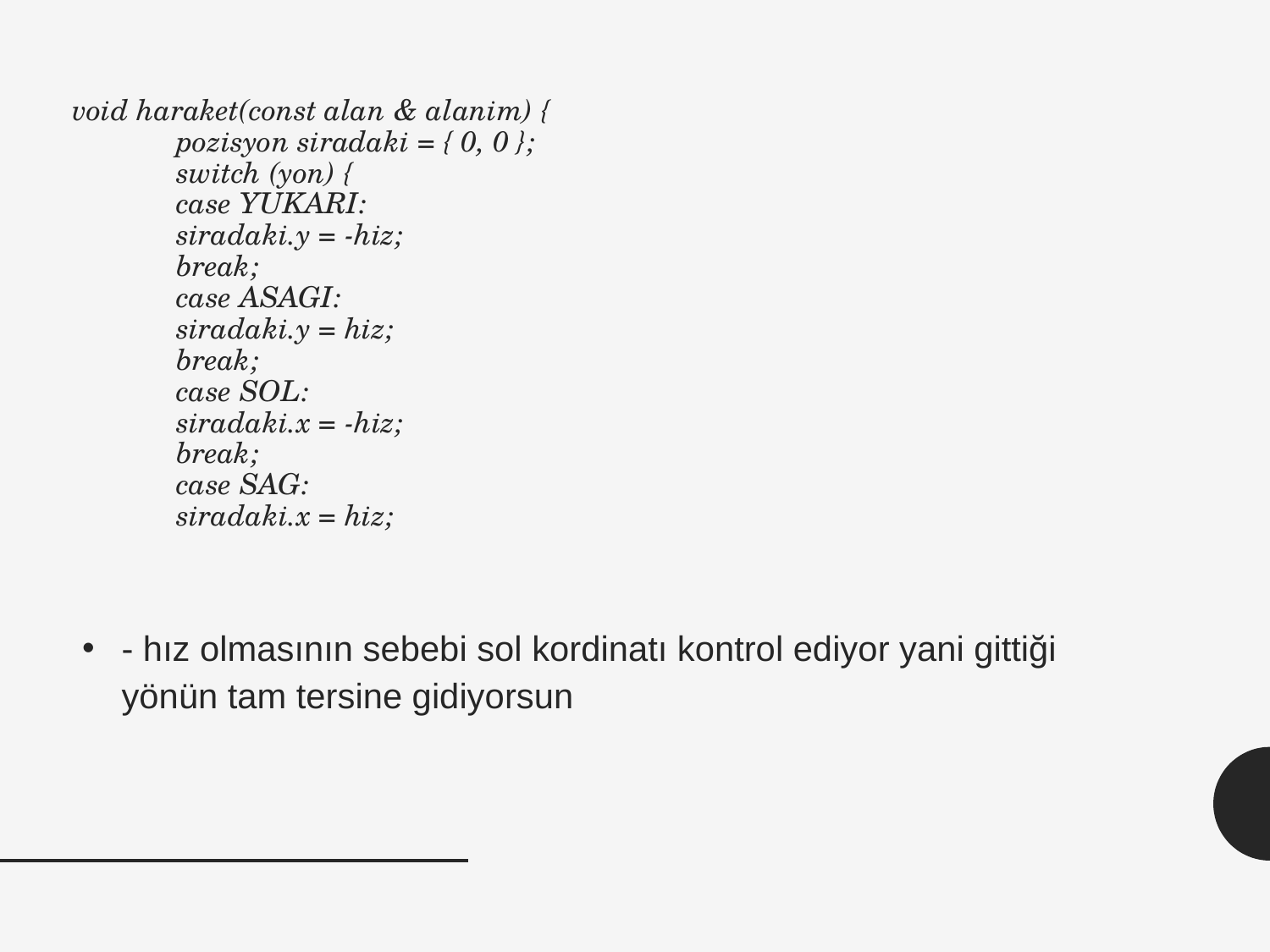

# void haraket(const alan & alanim) { pozisyon siradaki = { 0, 0 }; switch (yon) { case YUKARI: siradaki.y = -hiz; break; case ASAGI: siradaki.y = hiz; break; case SOL: siradaki.x = -hiz; break; case SAG: siradaki.x = hiz;
- hız olmasının sebebi sol kordinatı kontrol ediyor yani gittiği yönün tam tersine gidiyorsun